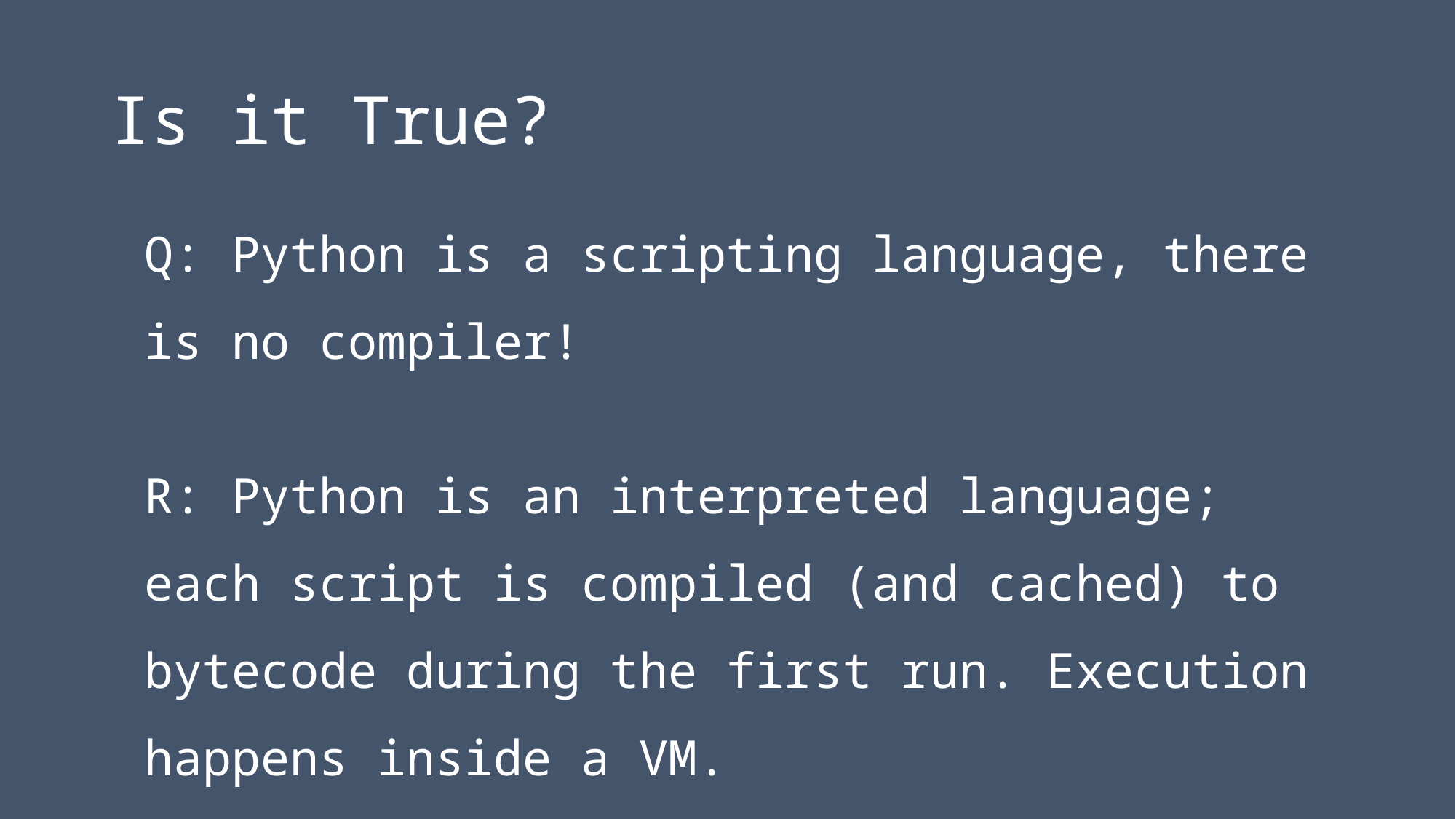

# Is it True?
Q: Python is a scripting language, there is no compiler!
R: Python is an interpreted language; each script is compiled (and cached) to bytecode during the first run. Execution happens inside a VM.